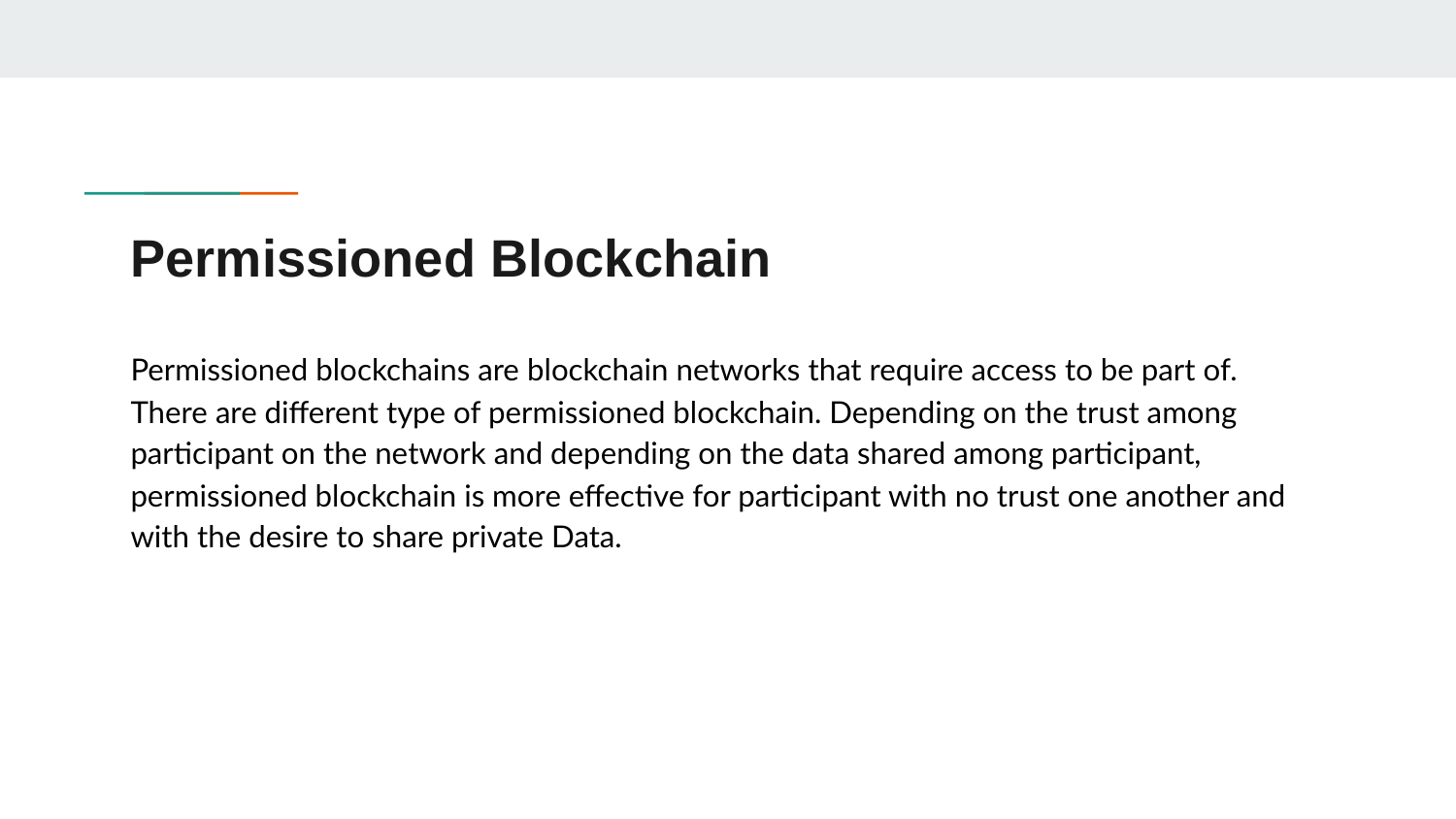

# Permissioned Blockchain
Permissioned blockchains are blockchain networks that require access to be part of.  There are different type of permissioned blockchain. Depending on the trust among participant on the network and depending on the data shared among participant, permissioned blockchain is more effective for participant with no trust one another and with the desire to share private Data.